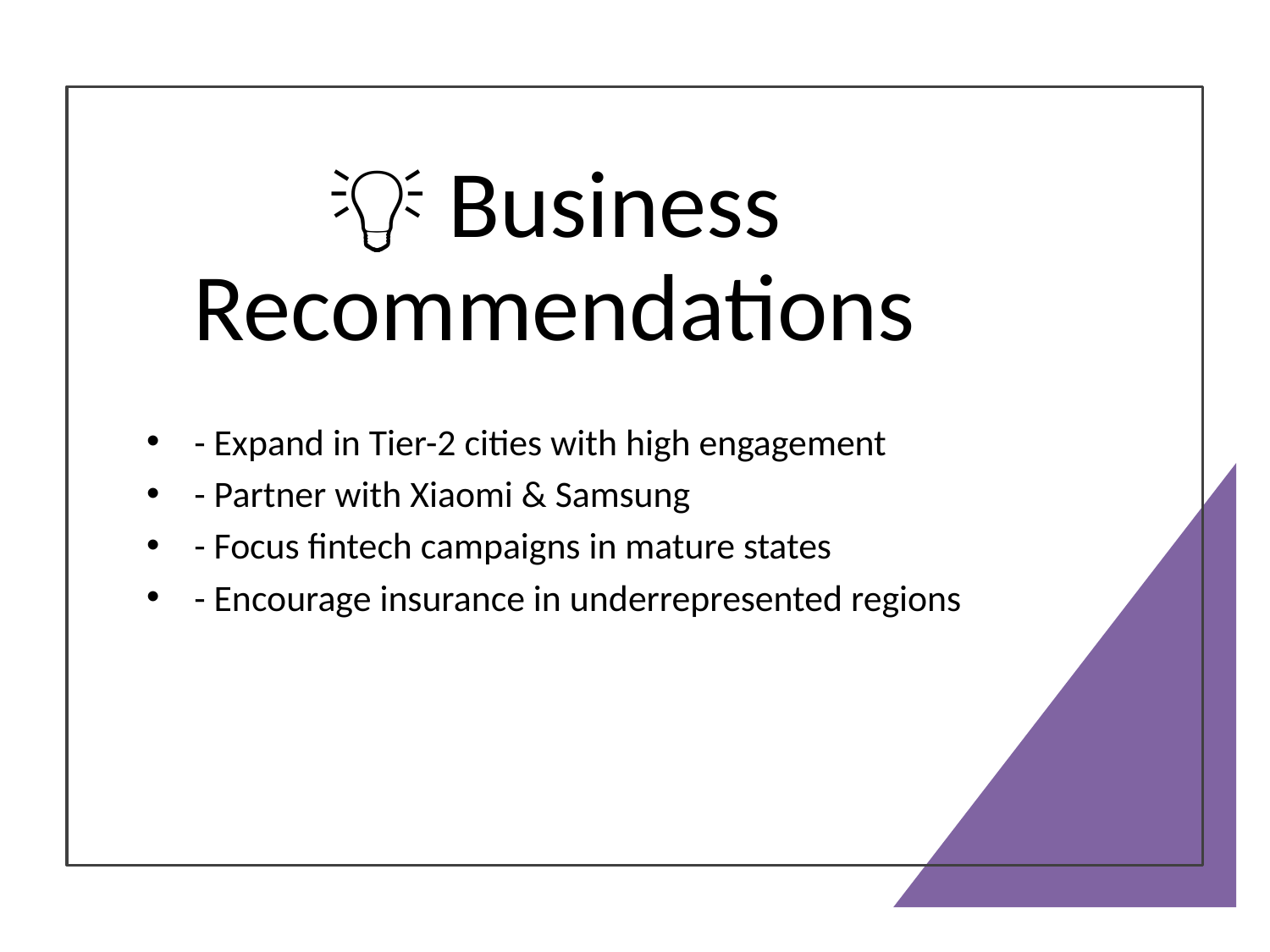

# 💡 Business Recommendations
- Expand in Tier-2 cities with high engagement
- Partner with Xiaomi & Samsung
- Focus fintech campaigns in mature states
- Encourage insurance in underrepresented regions